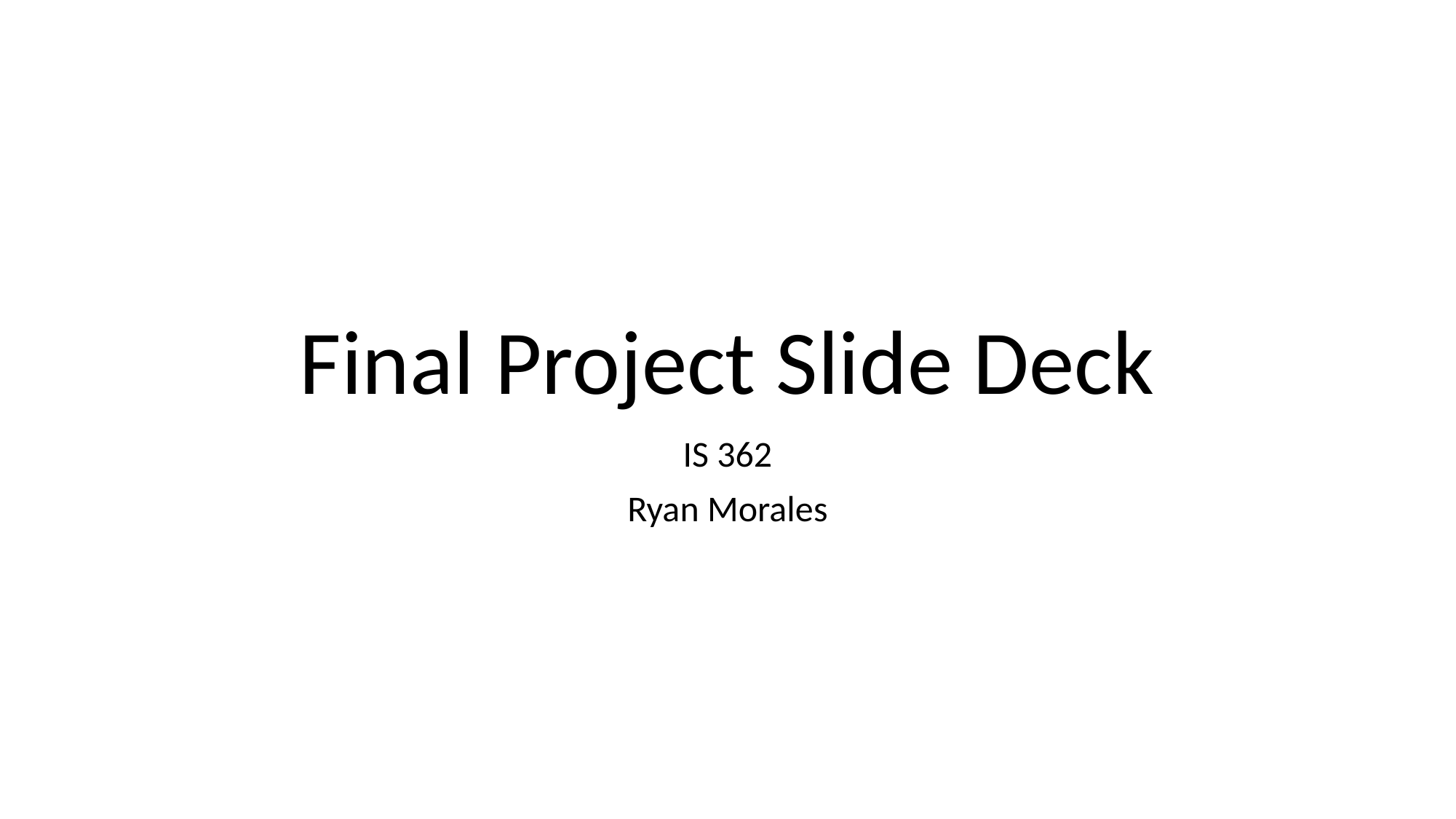

# Final Project Slide Deck
IS 362
Ryan Morales